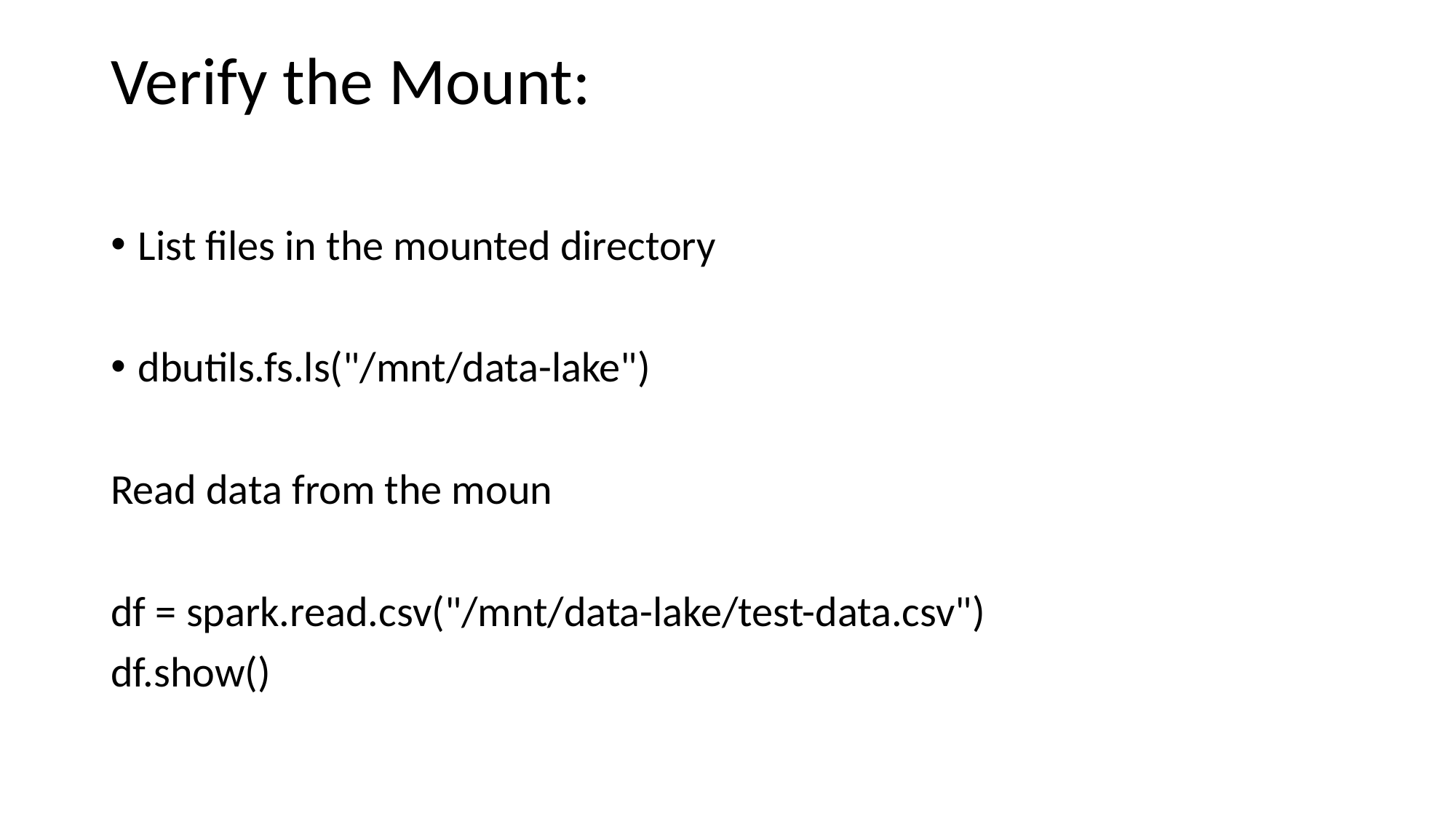

# Verify the Mount:
List files in the mounted directory

dbutils.fs.ls("/mnt/data-lake")

Read data from the moun

df = spark.read.csv("/mnt/data-lake/test-data.csv")
df.show()